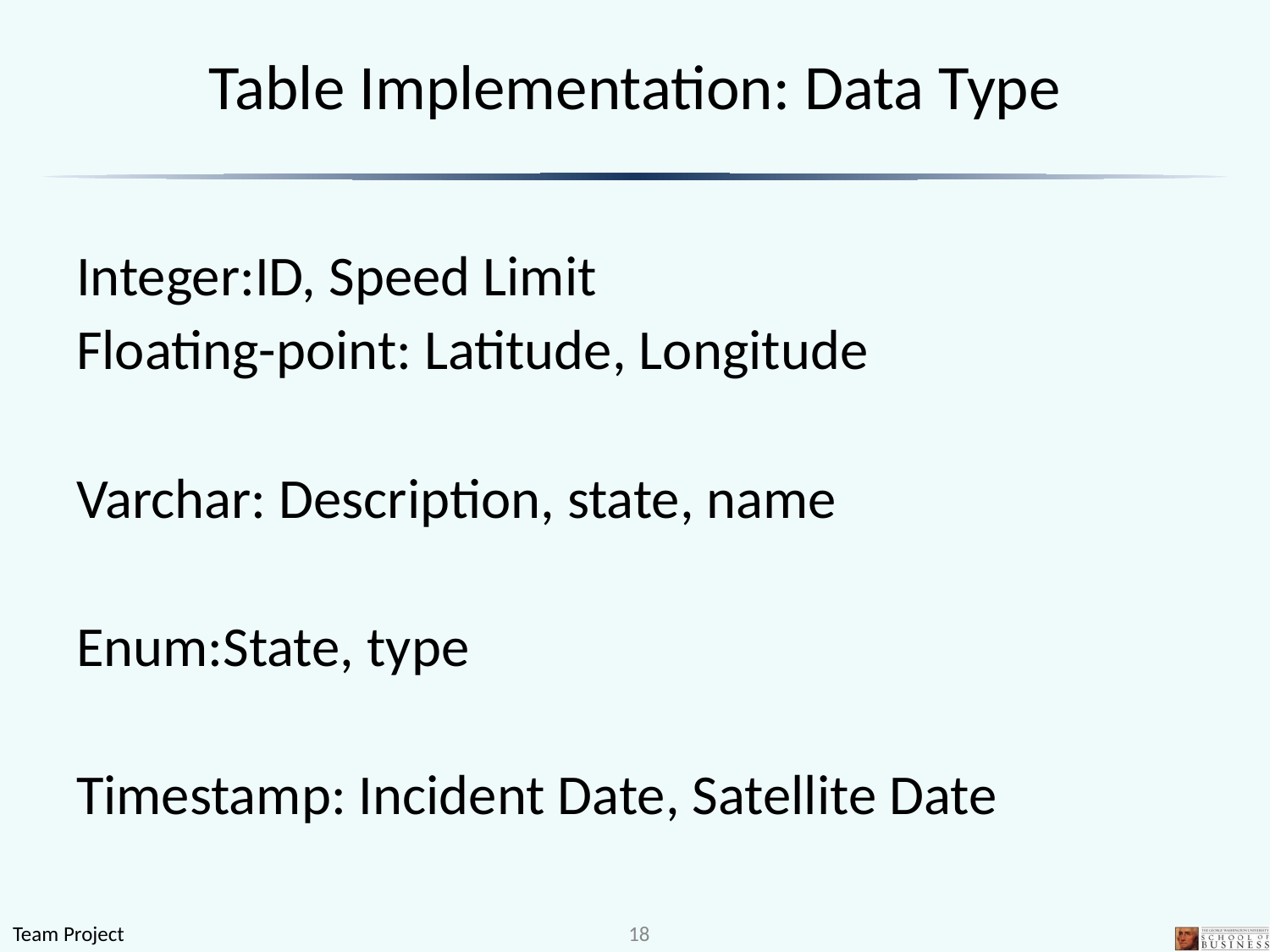

# Table Implementation: Data Type
Integer:ID, Speed Limit
Floating-point: Latitude, Longitude

Varchar: Description, state, name

Enum:State, type

Timestamp: Incident Date, Satellite Date